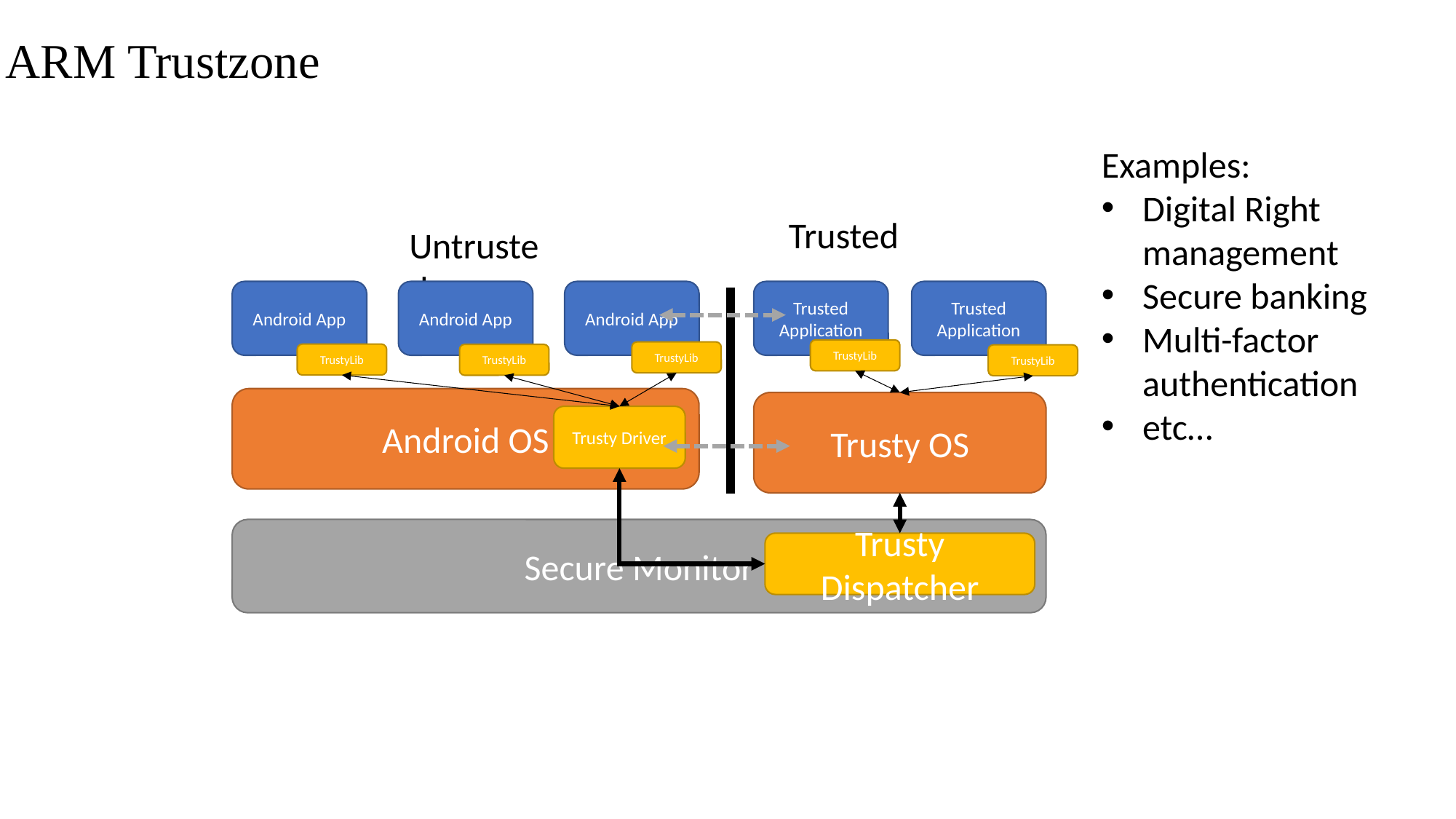

# ARM Trustzone
Examples:
Digital Right management
Secure banking
Multi-factor authentication
etc…
Trusted
Untrusted
Trusted Application
Android App
Trusted Application
Android App
Android App

TrustyLib
TrustyLib
TrustyLib
TrustyLib
TrustyLib
Android OS
Trusty OS
Trusty Driver
Secure Monitor
Trusty Dispatcher